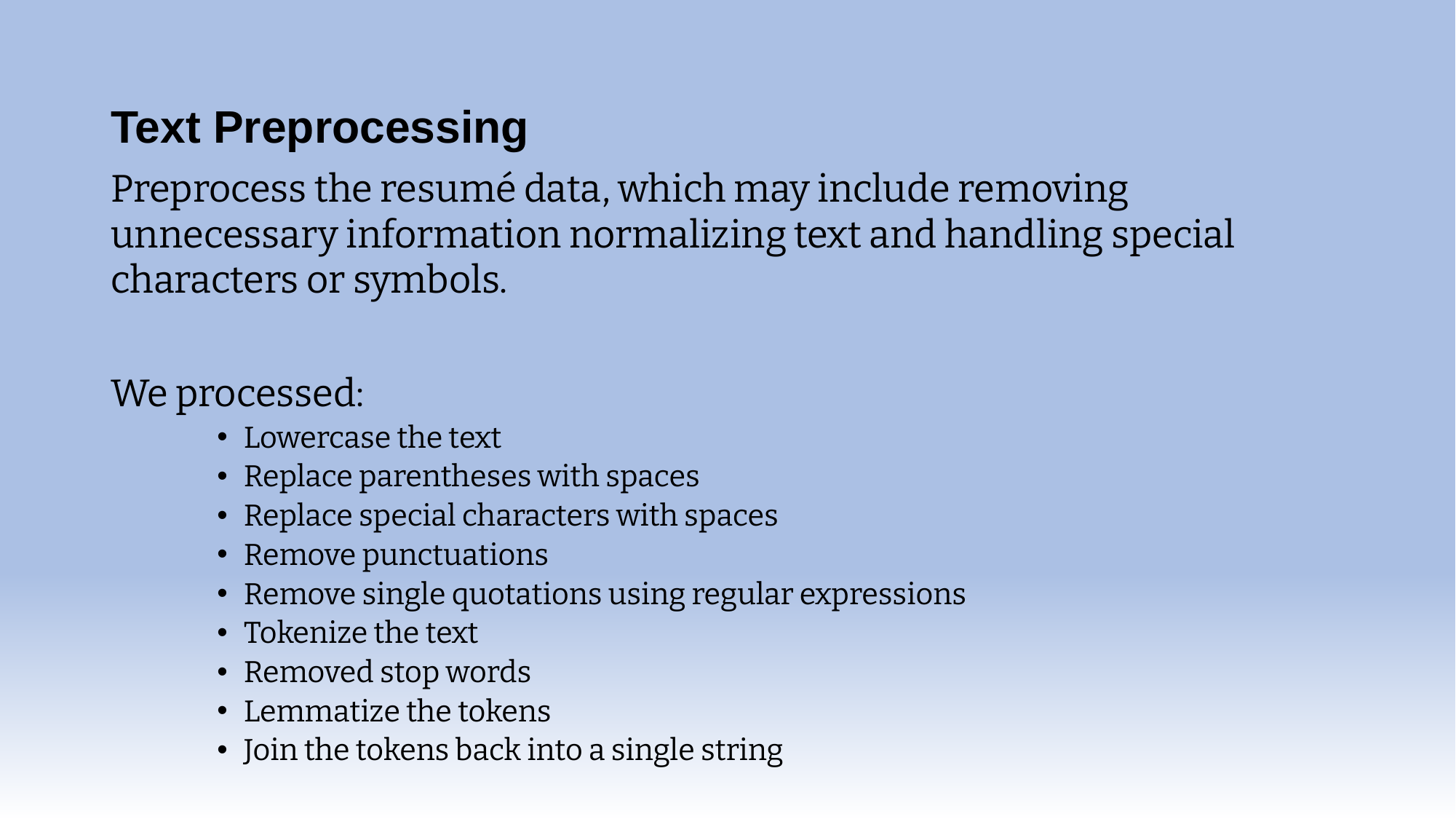

# Text Preprocessing
Preprocess the resumé data, which may include removing unnecessary information normalizing text and handling special characters or symbols.

We processed:
Lowercase the text
Replace parentheses with spaces
Replace special characters with spaces
Remove punctuations
Remove single quotations using regular expressions
Tokenize the text
Removed stop words
Lemmatize the tokens
Join the tokens back into a single string